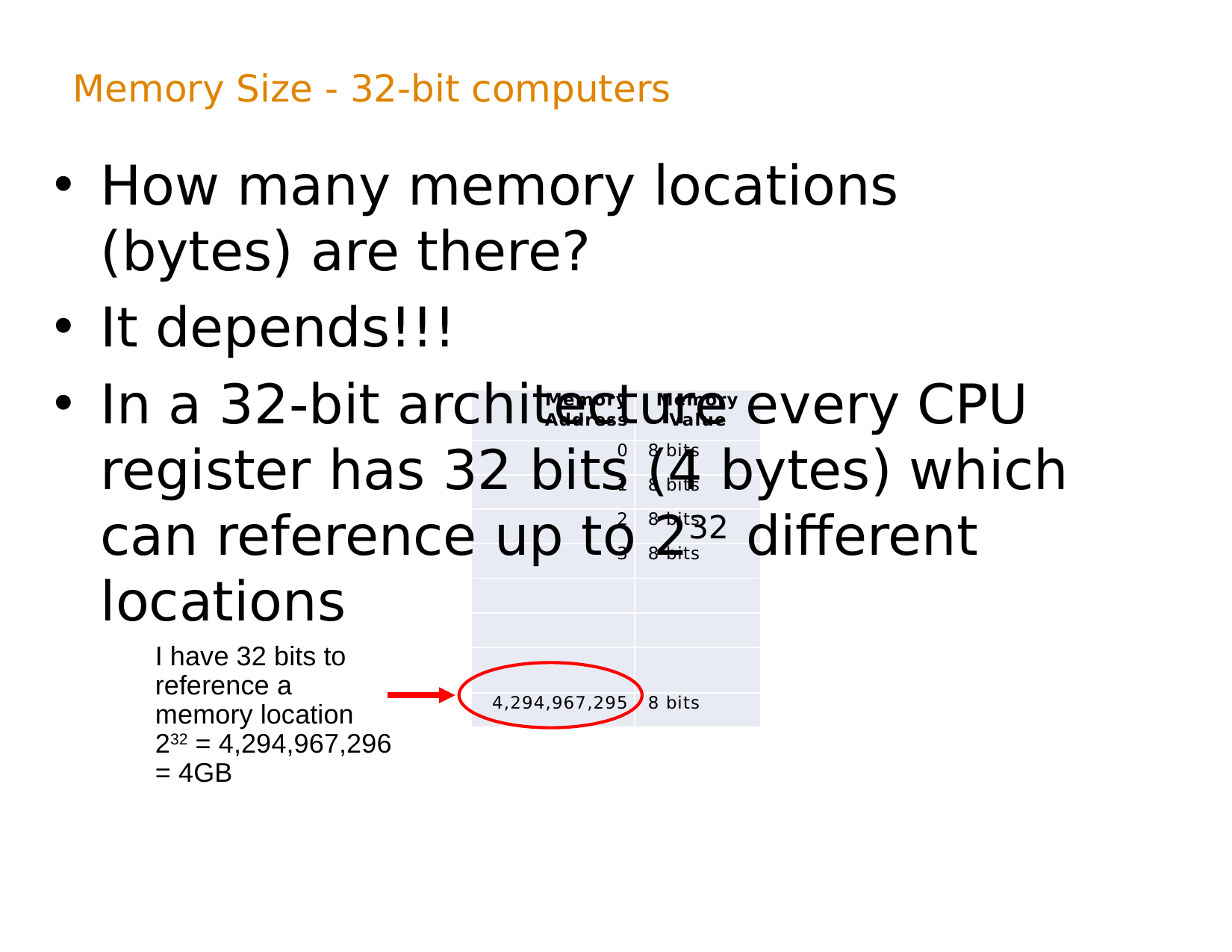

# Memory Size - 32-bit computers
How many memory locations (bytes) are there?
It depends!!!
In a 32-bit architecture every CPU register has 32 bits (4 bytes) which can reference up to 232 different locations

| Memory Address | Memory Value |
| --- | --- |
| 0 | 8 bits |
| 1 | 8 bits |
| 2 | 8 bits |
| 3 | 8 bits |
|  |  |
|  |  |
|  |  |
| 4,294,967,295 | 8 bits |
I have 32 bits to reference a
memory location
232 = 4,294,967,296 = 4GB